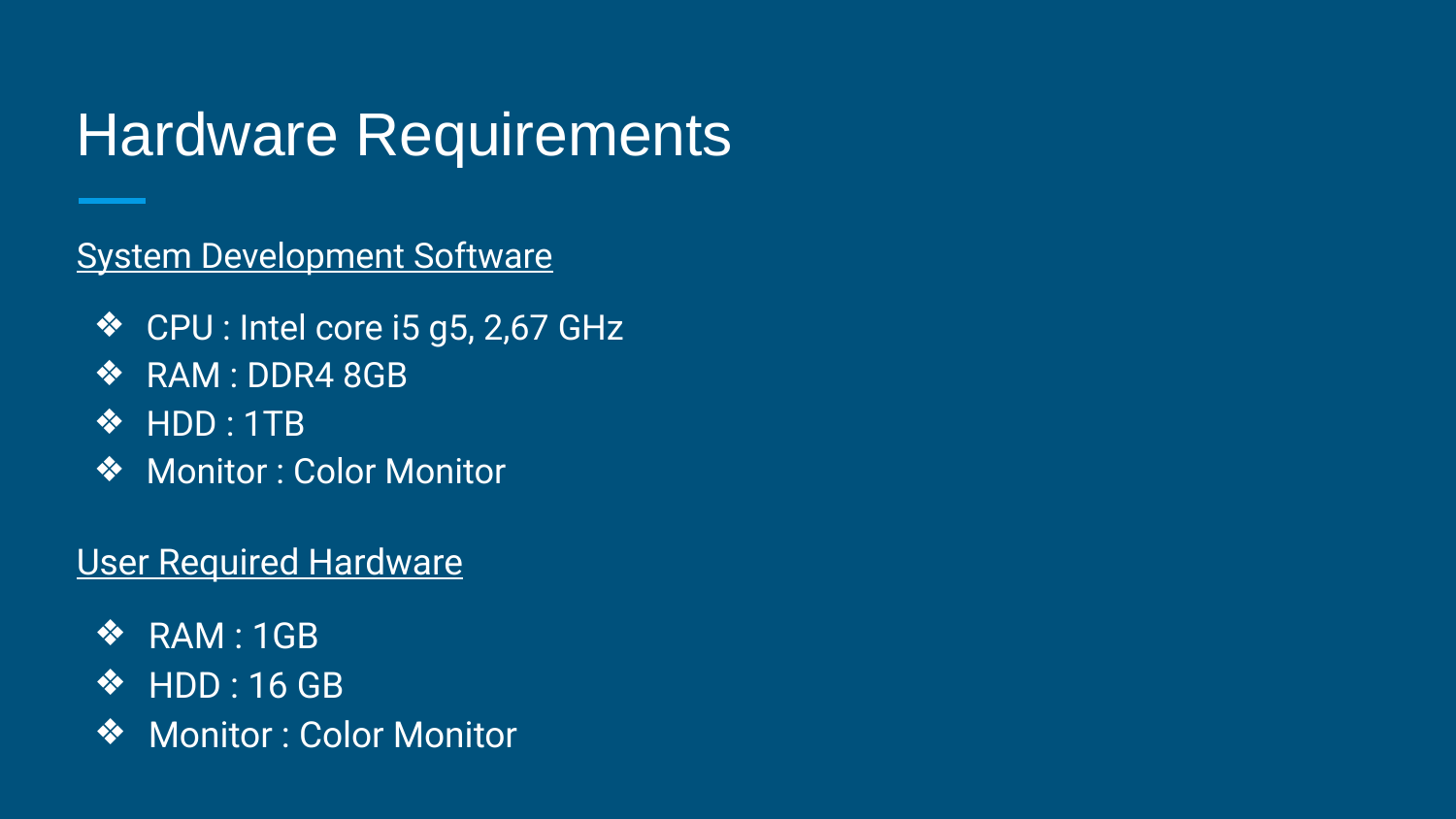

# Hardware Requirements
System Development Software
CPU : Intel core i5 g5, 2,67 GHz
RAM : DDR4 8GB
HDD : 1TB
Monitor : Color Monitor
User Required Hardware
RAM : 1GB
HDD : 16 GB
Monitor : Color Monitor